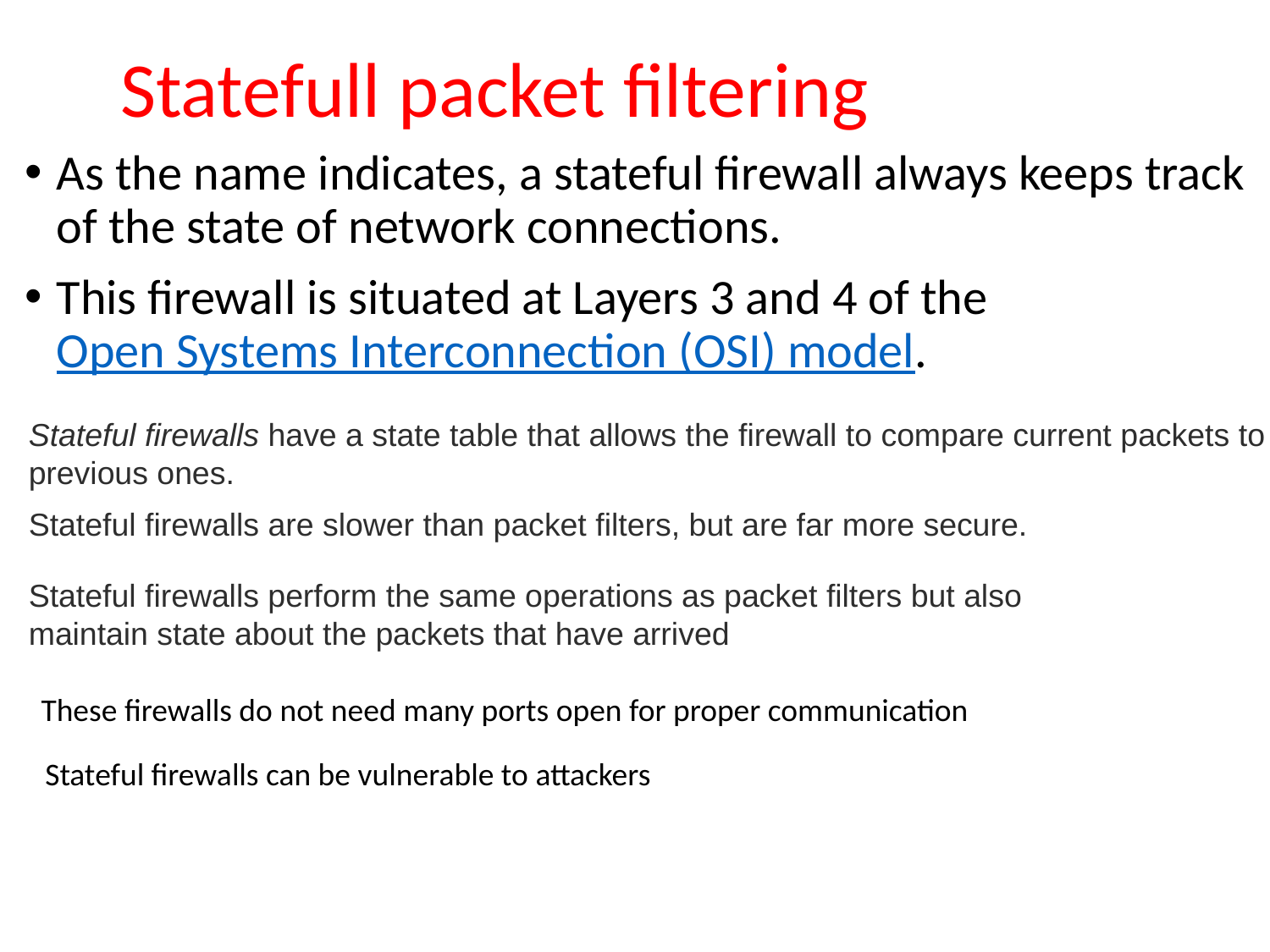

# Statefull packet filtering
As the name indicates, a stateful firewall always keeps track of the state of network connections.
This firewall is situated at Layers 3 and 4 of the Open Systems Interconnection (OSI) model.
Stateful firewalls have a state table that allows the firewall to compare current packets to previous ones.
Stateful firewalls are slower than packet filters, but are far more secure.
Stateful firewalls perform the same operations as packet filters but also maintain state about the packets that have arrived
These firewalls do not need many ports open for proper communication
Stateful firewalls can be vulnerable to attackers